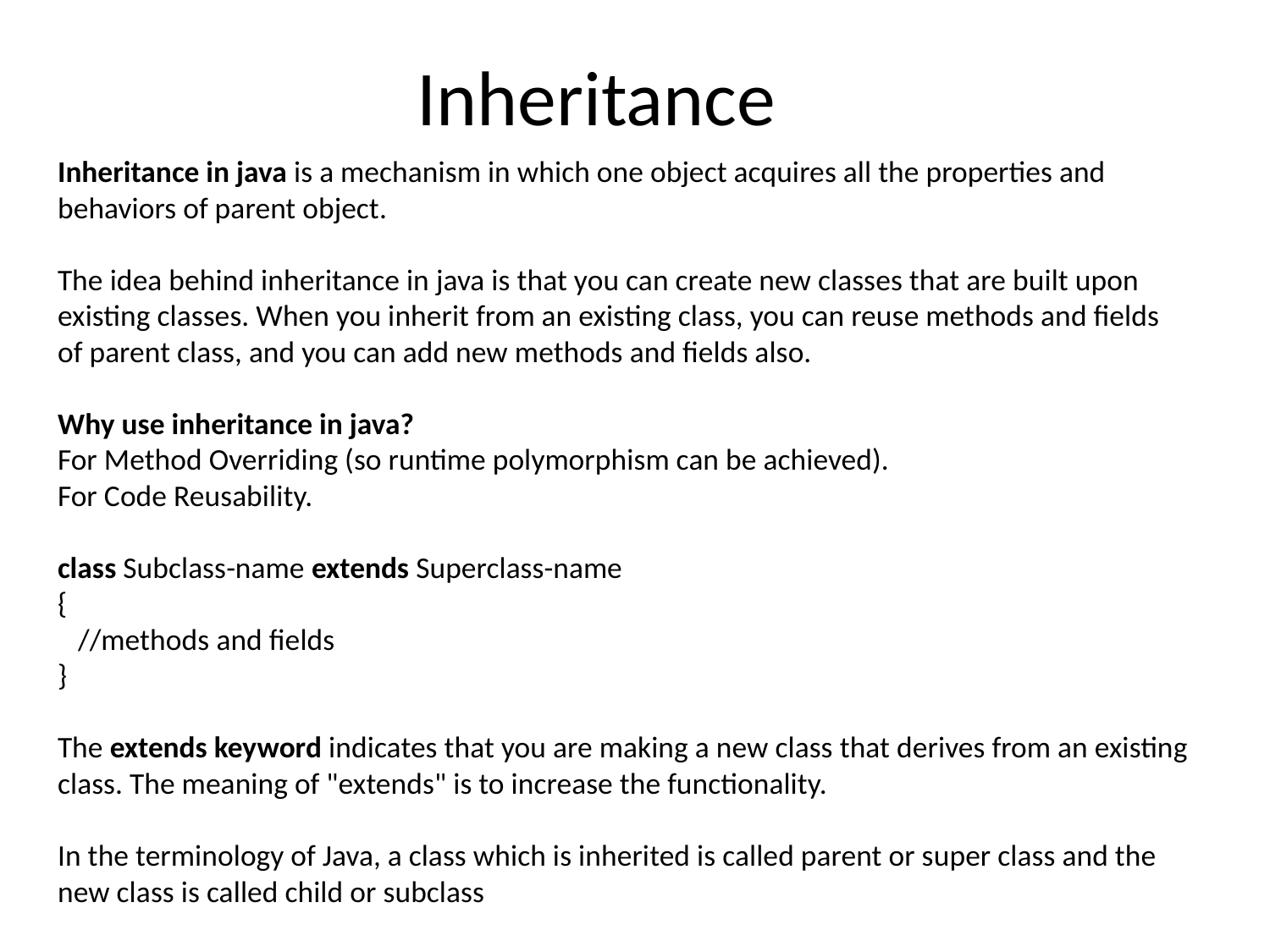

# Inheritance
Inheritance in java is a mechanism in which one object acquires all the properties and behaviors of parent object.

The idea behind inheritance in java is that you can create new classes that are built upon existing classes. When you inherit from an existing class, you can reuse methods and fields of parent class, and you can add new methods and fields also.

Why use inheritance in java?
For Method Overriding (so runtime polymorphism can be achieved).
For Code Reusability.

class Subclass-name extends Superclass-name
{
   //methods and fields
}

The extends keyword indicates that you are making a new class that derives from an existing class. The meaning of "extends" is to increase the functionality.

In the terminology of Java, a class which is inherited is called parent or super class and the new class is called child or subclass